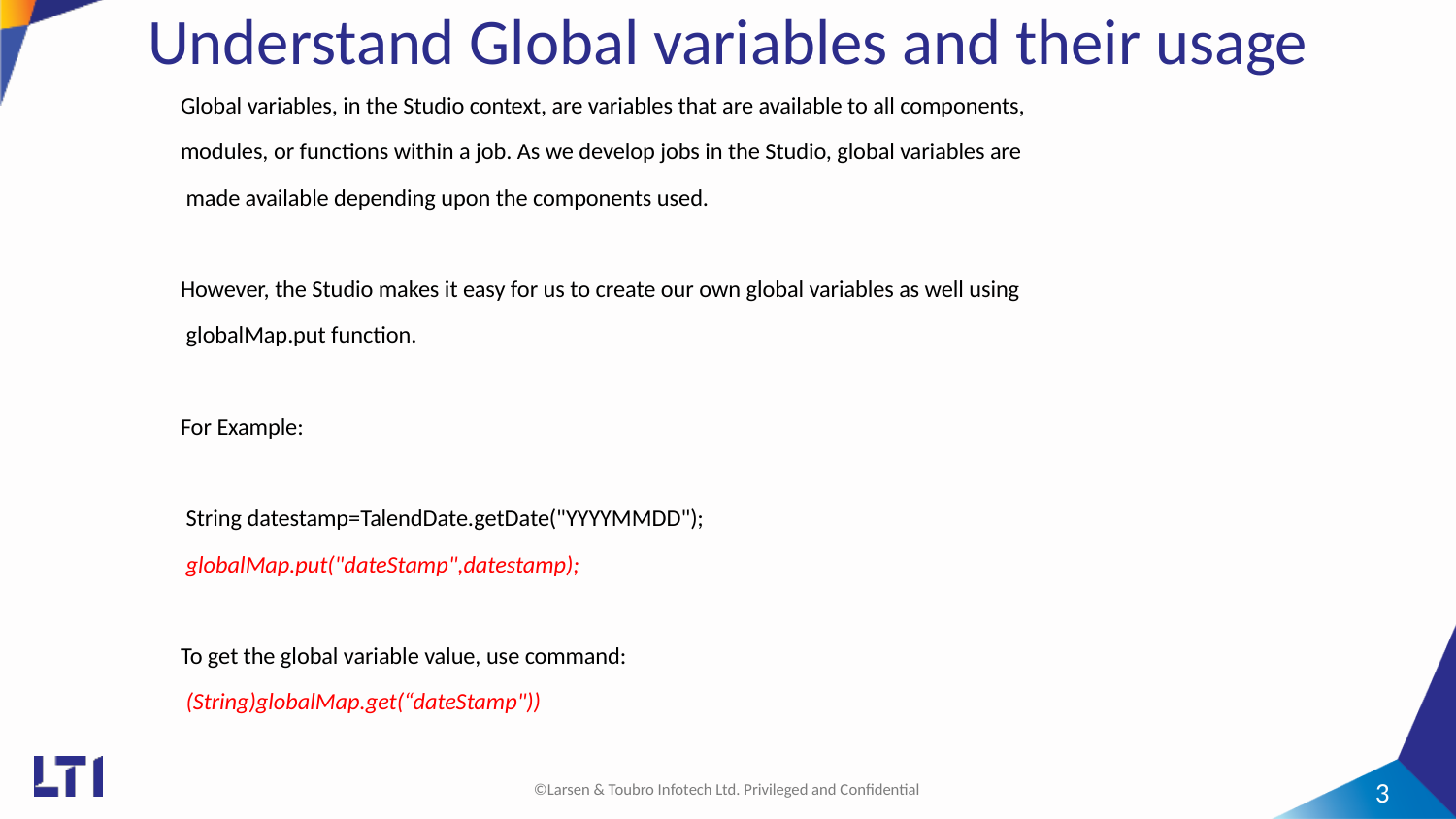

# Understand Global variables and their usage
   Global variables, in the Studio context, are variables that are available to all components,
   modules, or functions within a job. As we develop jobs in the Studio, global variables are
    made available depending upon the components used.

   However, the Studio makes it easy for us to create our own global variables as well using
    globalMap.put function.

   For Example:

    String datestamp=TalendDate.getDate("YYYYMMDD");
    globalMap.put("dateStamp",datestamp);

   To get the global variable value, use command:
    (String)globalMap.get(“dateStamp"))